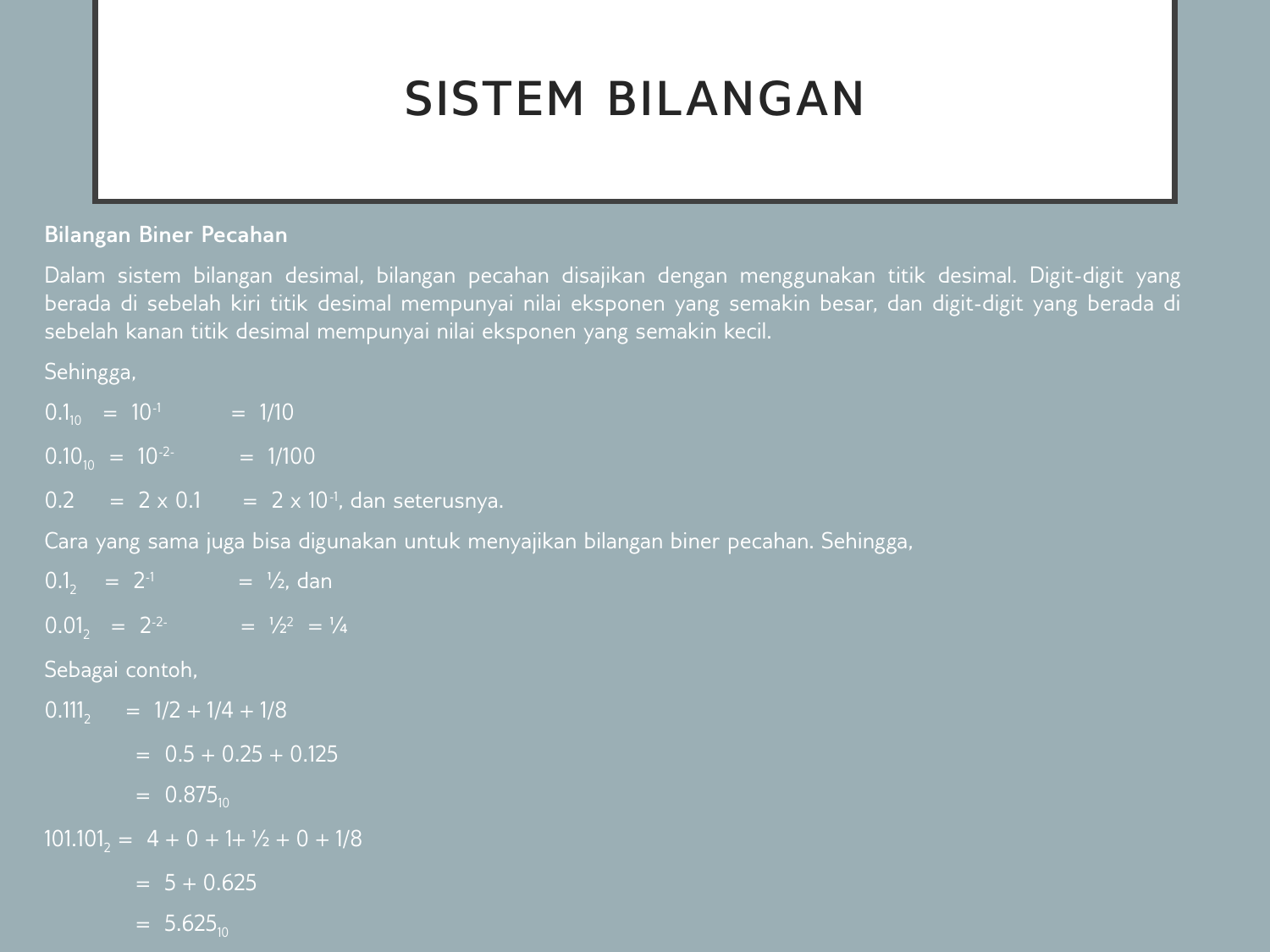

# SISTEM BILANGAN
Bilangan Biner Pecahan
Dalam sistem bilangan desimal, bilangan pecahan disajikan dengan menggunakan titik desimal. Digit-digit yang berada di sebelah kiri titik desimal mempunyai nilai eksponen yang semakin besar, dan digit-digit yang berada di sebelah kanan titik desimal mempunyai nilai eksponen yang semakin kecil.
Sehingga,
0.110   =  10-1          =  1/10
0.1010  =  10-2‑                =  1/100
0.2     =  2 x 0.1      =  2 x 10-1, dan seterusnya.
Cara yang sama juga bisa digunakan untuk menyajikan bilangan biner pecahan. Sehingga,
0.12    =  2-1            =  ½, dan
0.012   =  2-2‑                  =  ½2  = ¼
Sebagai contoh,
0.1112     =  1/2 + 1/4 + 1/8
             =  0.5 + 0.25 + 0.125
             =  0.87510
101.1012 =  4 + 0 + 1+ ½ + 0 + 1/8
             =  5 + 0.625
             =  5.62510